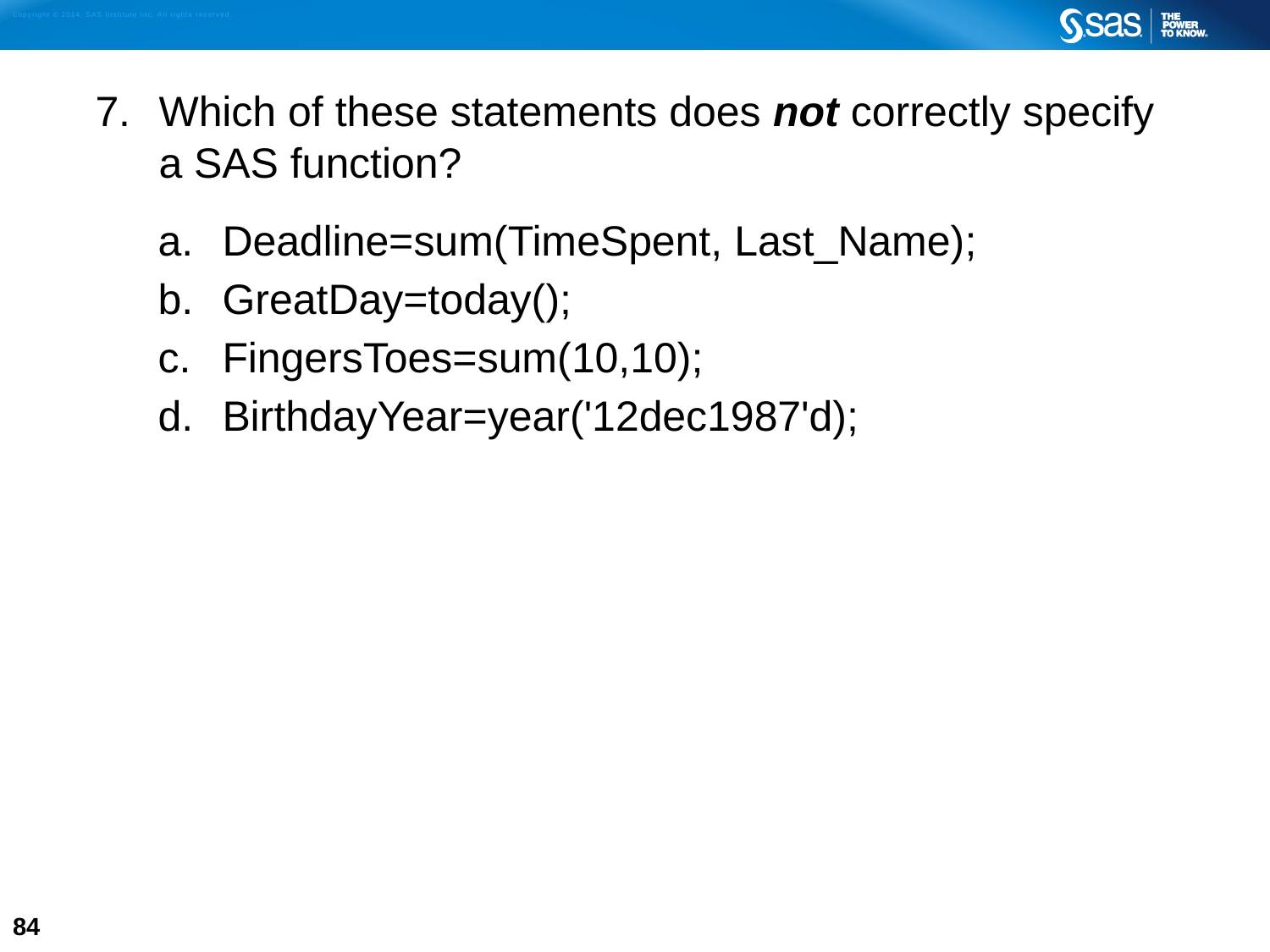

Which of these statements does not correctly specify a SAS function?

Deadline=sum(TimeSpent, Last_Name);
GreatDay=today();
FingersToes=sum(10,10);
BirthdayYear=year('12dec1987'd);